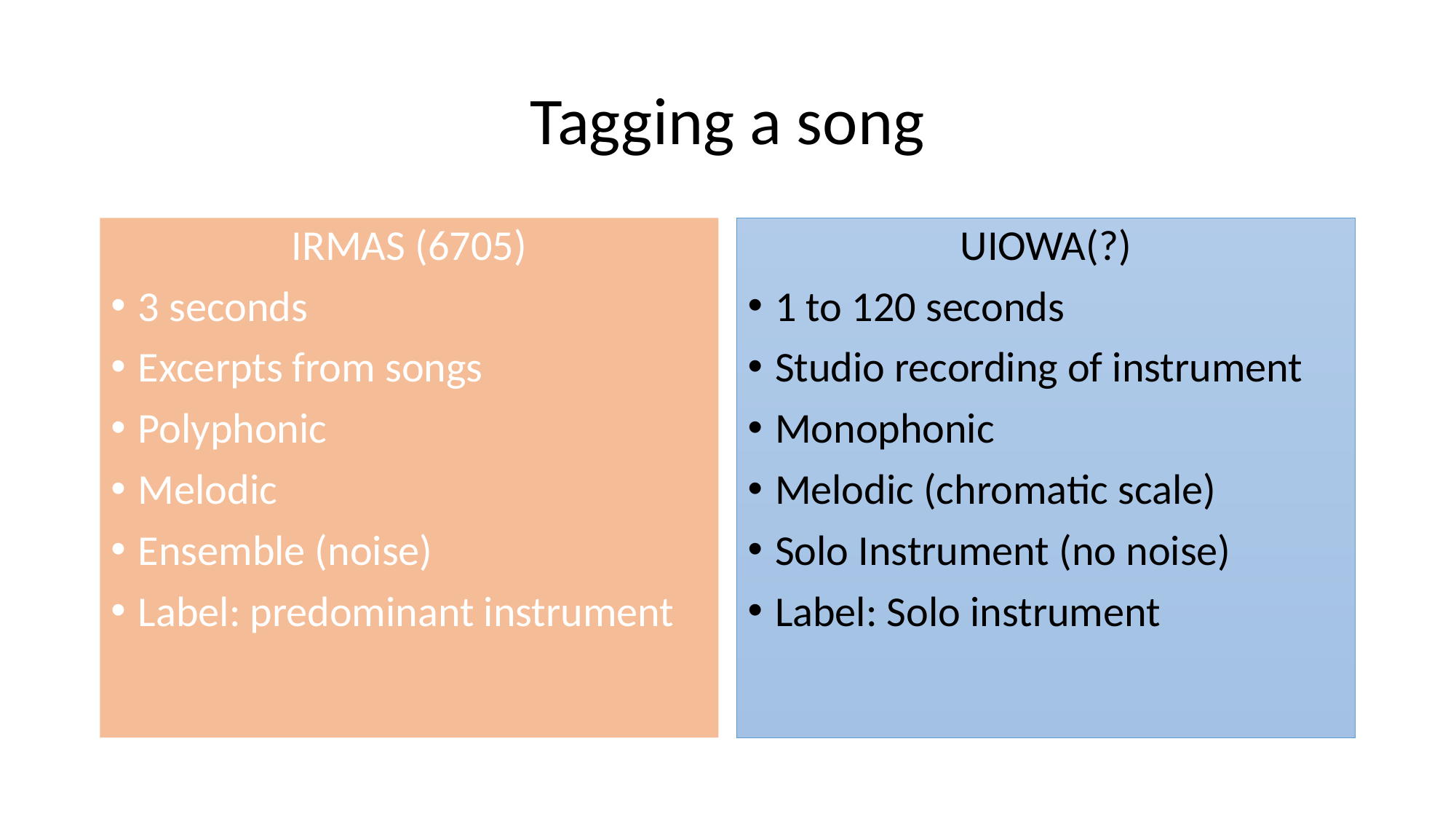

# Tagging a song
IRMAS (6705)
3 seconds
Excerpts from songs
Polyphonic
Melodic
Ensemble (noise)
Label: predominant instrument

UIOWA(?)
1 to 120 seconds
Studio recording of instrument
Monophonic
Melodic (chromatic scale)
Solo Instrument (no noise)
Label: Solo instrument